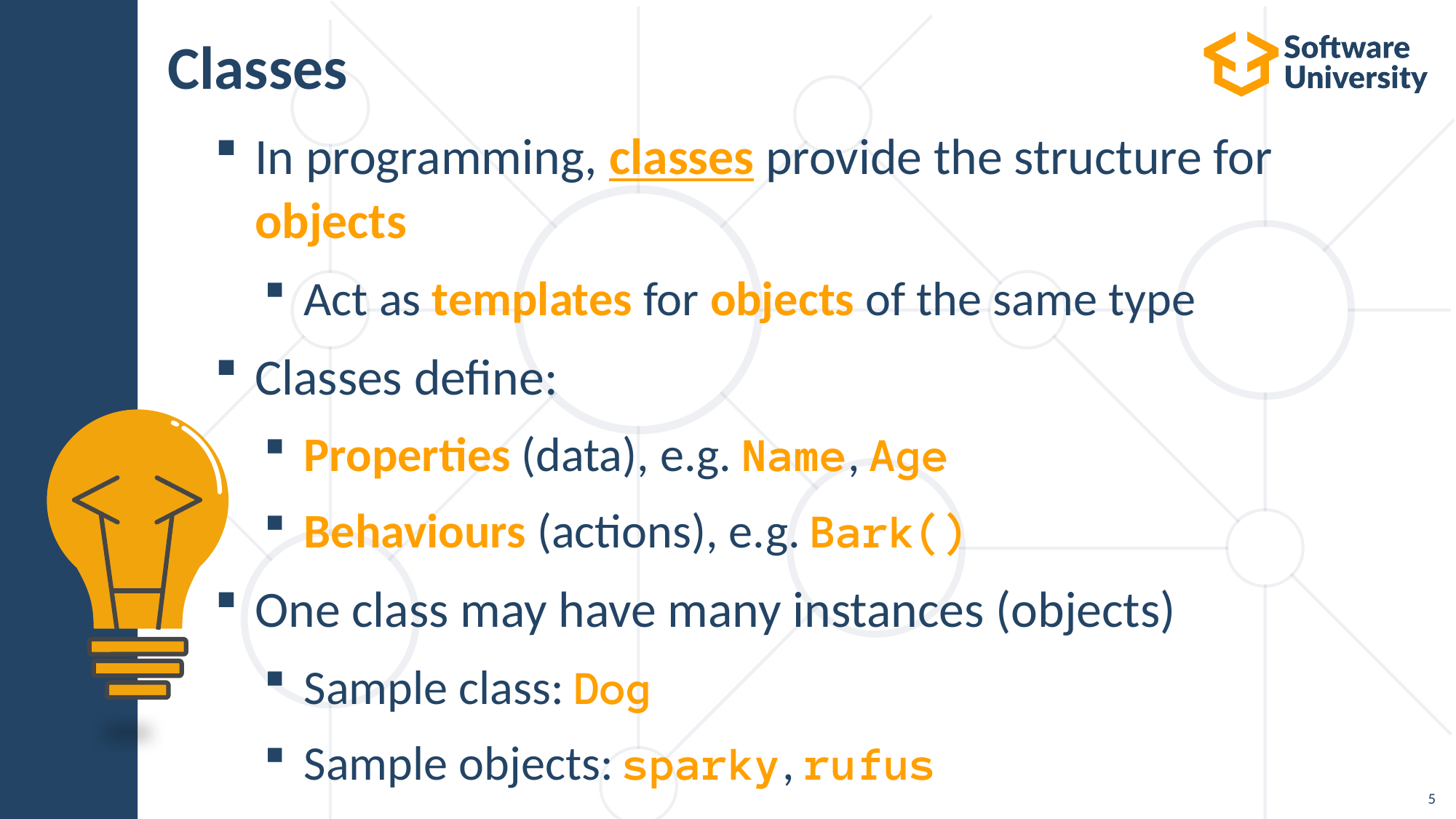

# Classes
In programming, classes provide the structure for objects
Act as templates for objects of the same type
Classes define:
Properties (data), e.g. Name, Age
Behaviours (actions), e.g. Bark()
One class may have many instances (objects)
Sample class: Dog
Sample objects: sparky, rufus

5